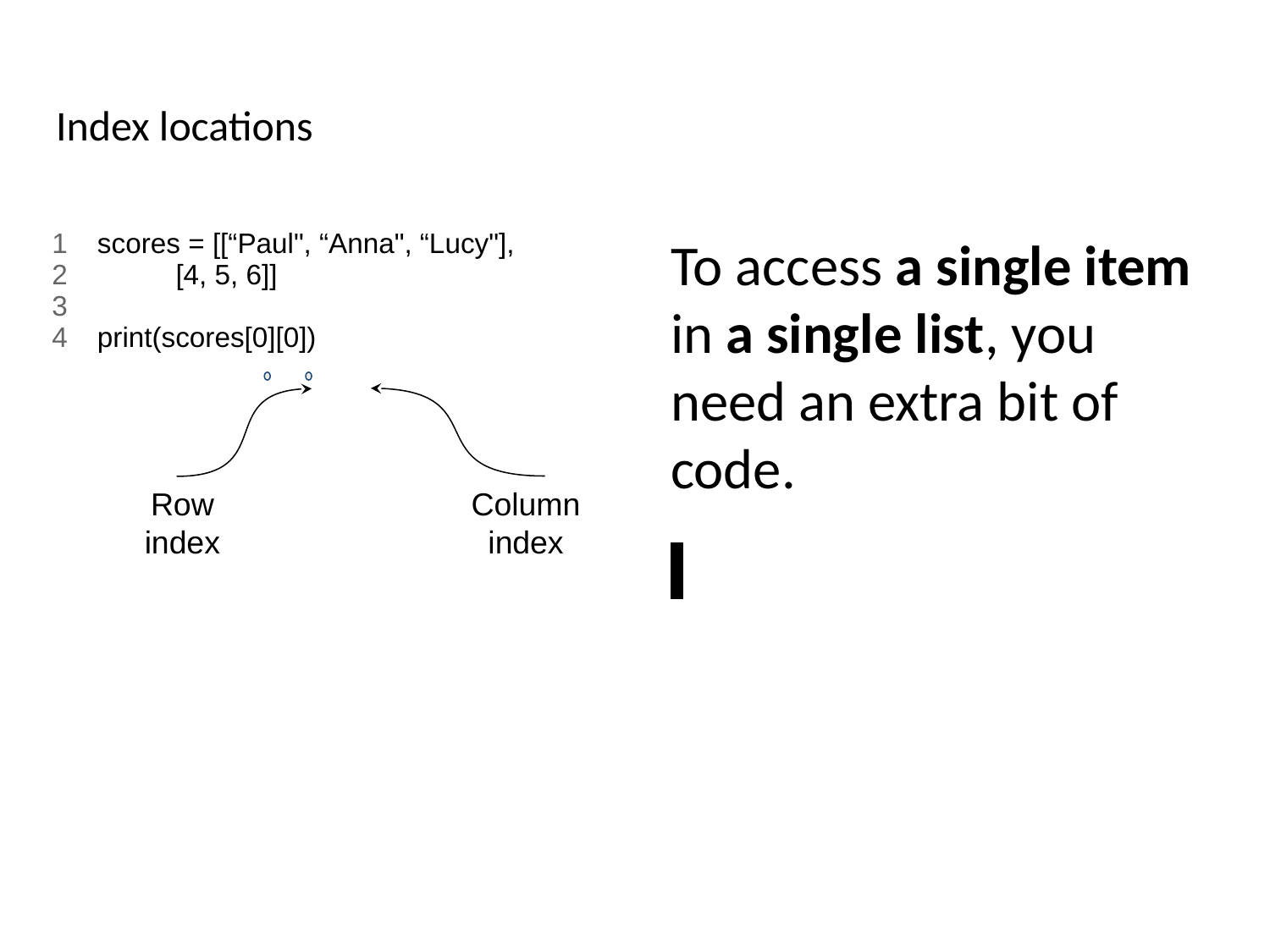

# Index locations
To access a single item in a single list, you need an extra bit of code.

| 1 2 3 4 | scores = [[“Paul", “Anna", “Lucy"], [4, 5, 6]] print(scores[0][0]) |
| --- | --- |

Row
index
Column
index